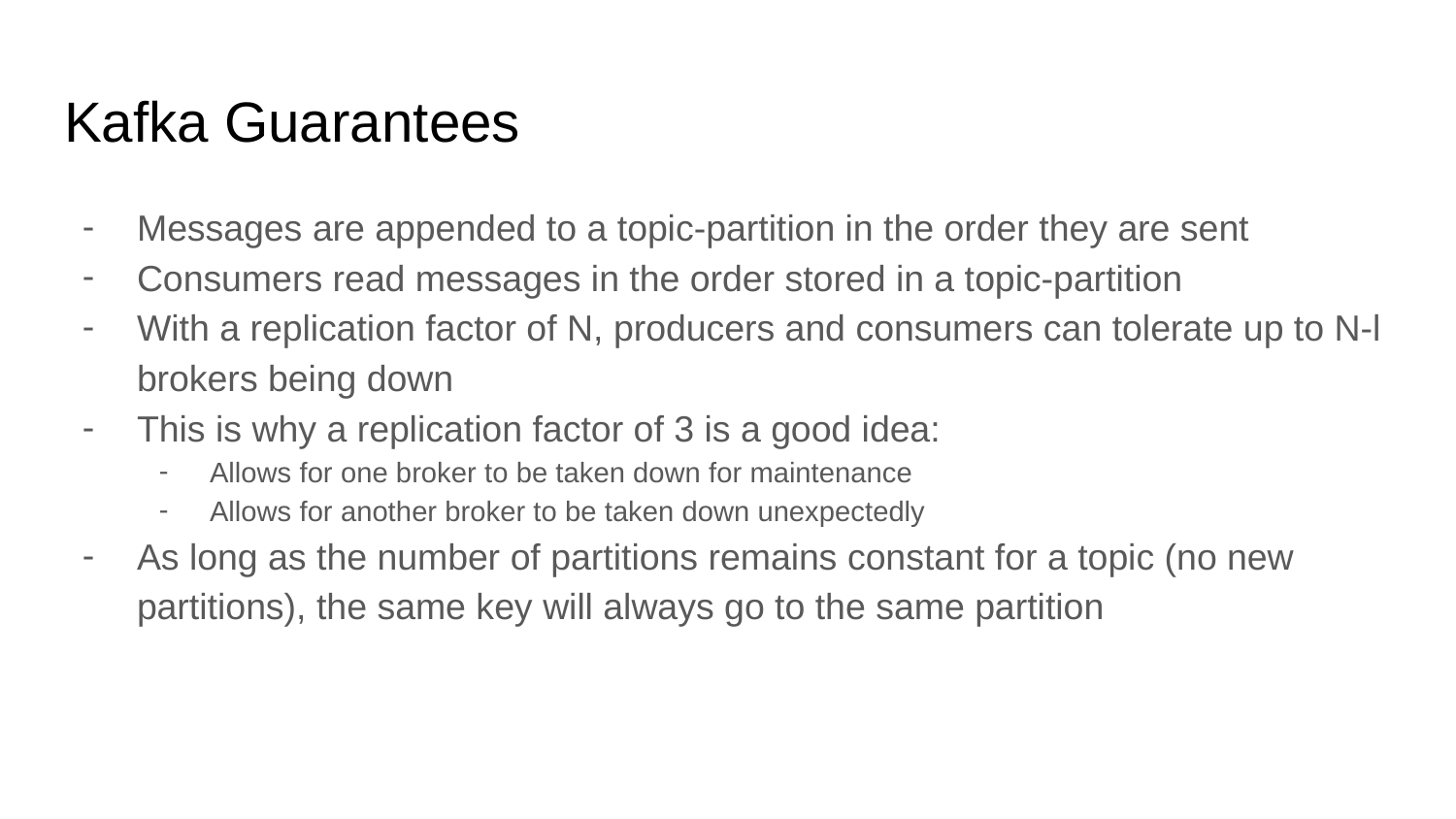

# Kafka Guarantees
Messages are appended to a topic-partition in the order they are sent
Consumers read messages in the order stored in a topic-partition
With a replication factor of N, producers and consumers can tolerate up to N-l brokers being down
This is why a replication factor of 3 is a good idea:
Allows for one broker to be taken down for maintenance
Allows for another broker to be taken down unexpectedly
As long as the number of partitions remains constant for a topic (no new partitions), the same key will always go to the same partition